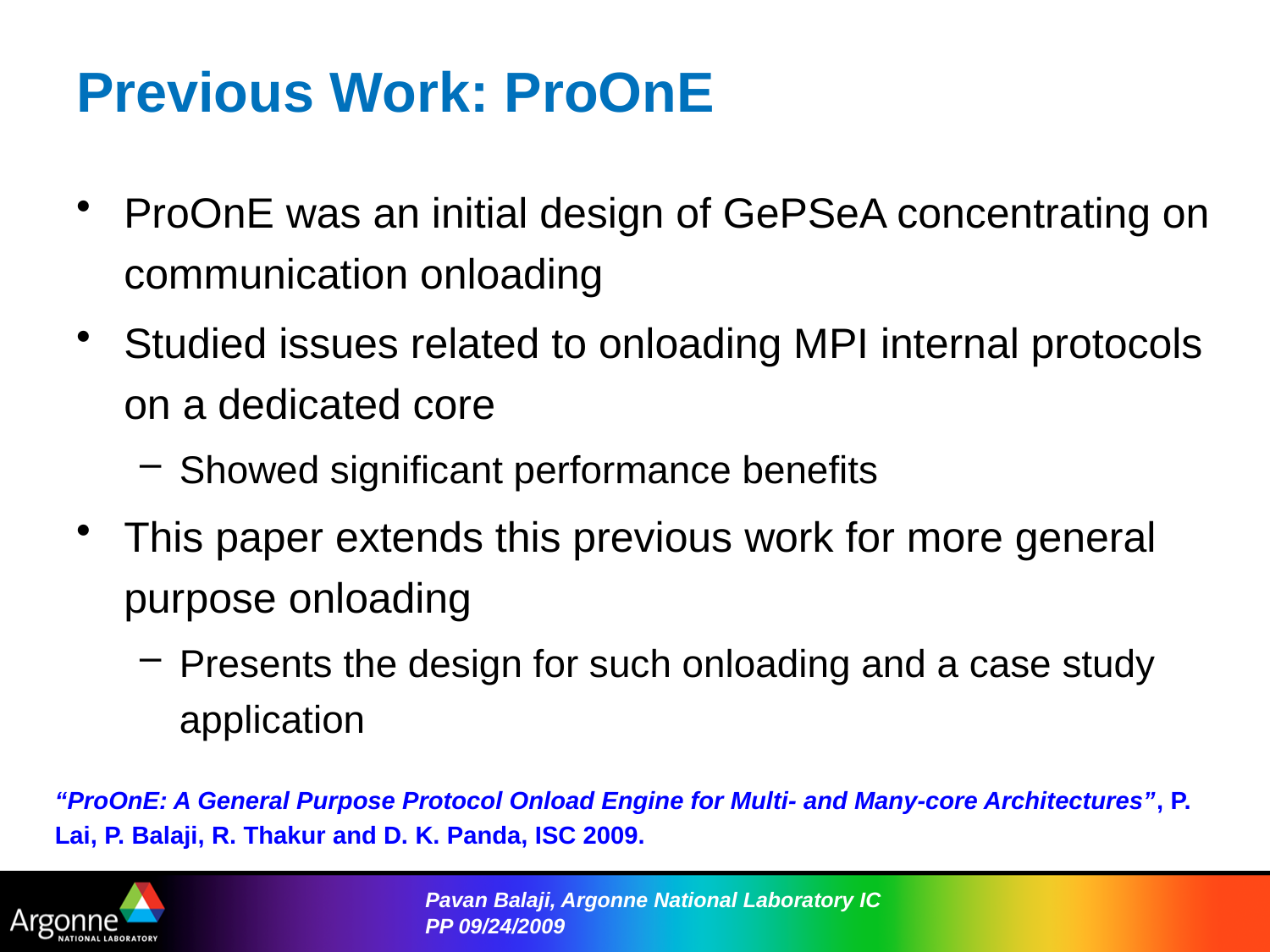

# Previous Work: ProOnE
ProOnE was an initial design of GePSeA concentrating on communication onloading
Studied issues related to onloading MPI internal protocols on a dedicated core
Showed significant performance benefits
This paper extends this previous work for more general purpose onloading
Presents the design for such onloading and a case study application
“ProOnE: A General Purpose Protocol Onload Engine for Multi- and Many-core Architectures”, P. Lai, P. Balaji, R. Thakur and D. K. Panda, ISC 2009.
Pavan Balaji, Argonne National Laboratory ICPP 09/24/2009